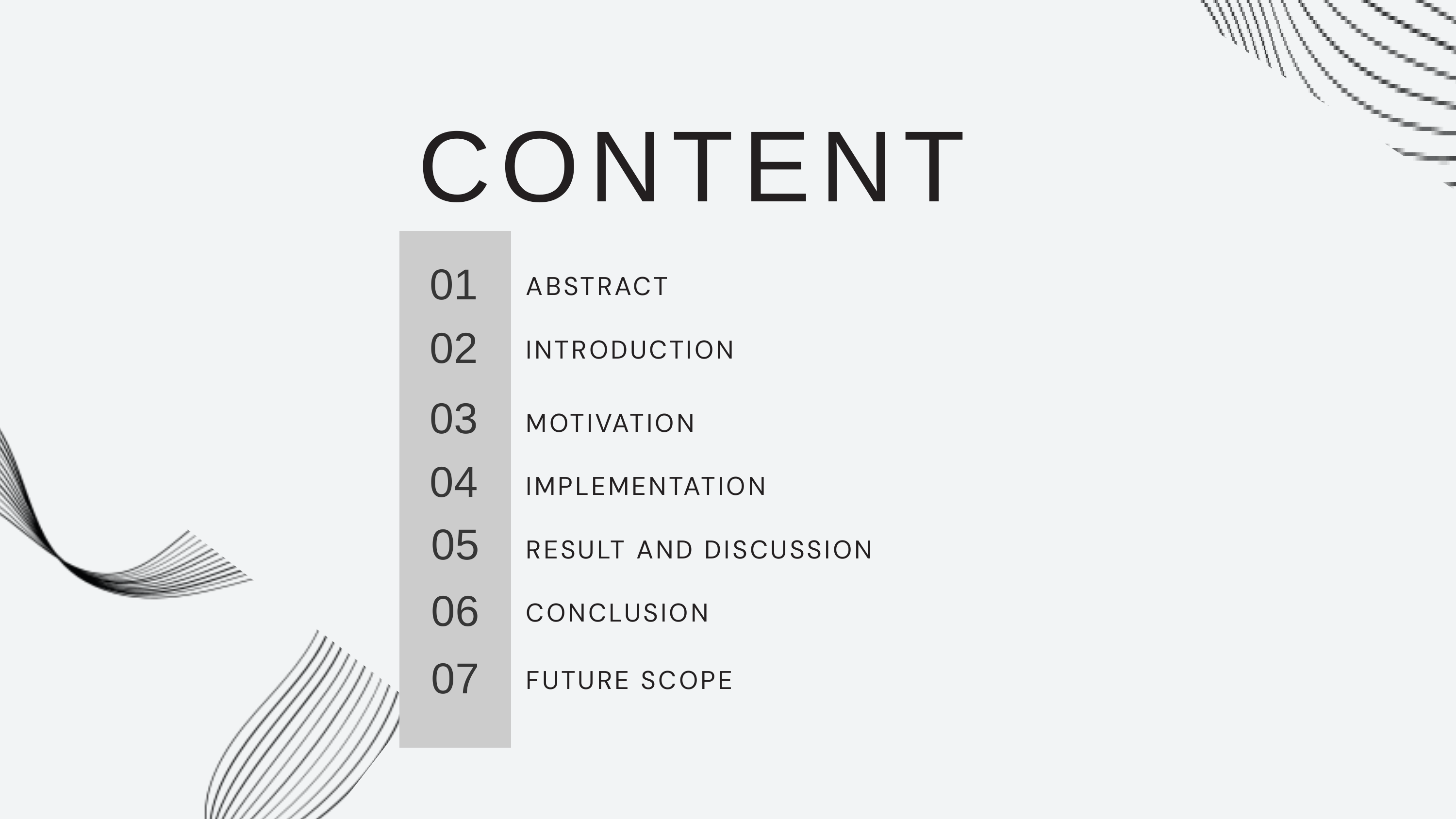

CONTENT

01
ABSTRACT
02
INTRODUCTION
03
MOTIVATION

04
IMPLEMENTATION
05
RESULT AND DISCUSSION
06
CONCLUSION
07
FUTURE SCOPE